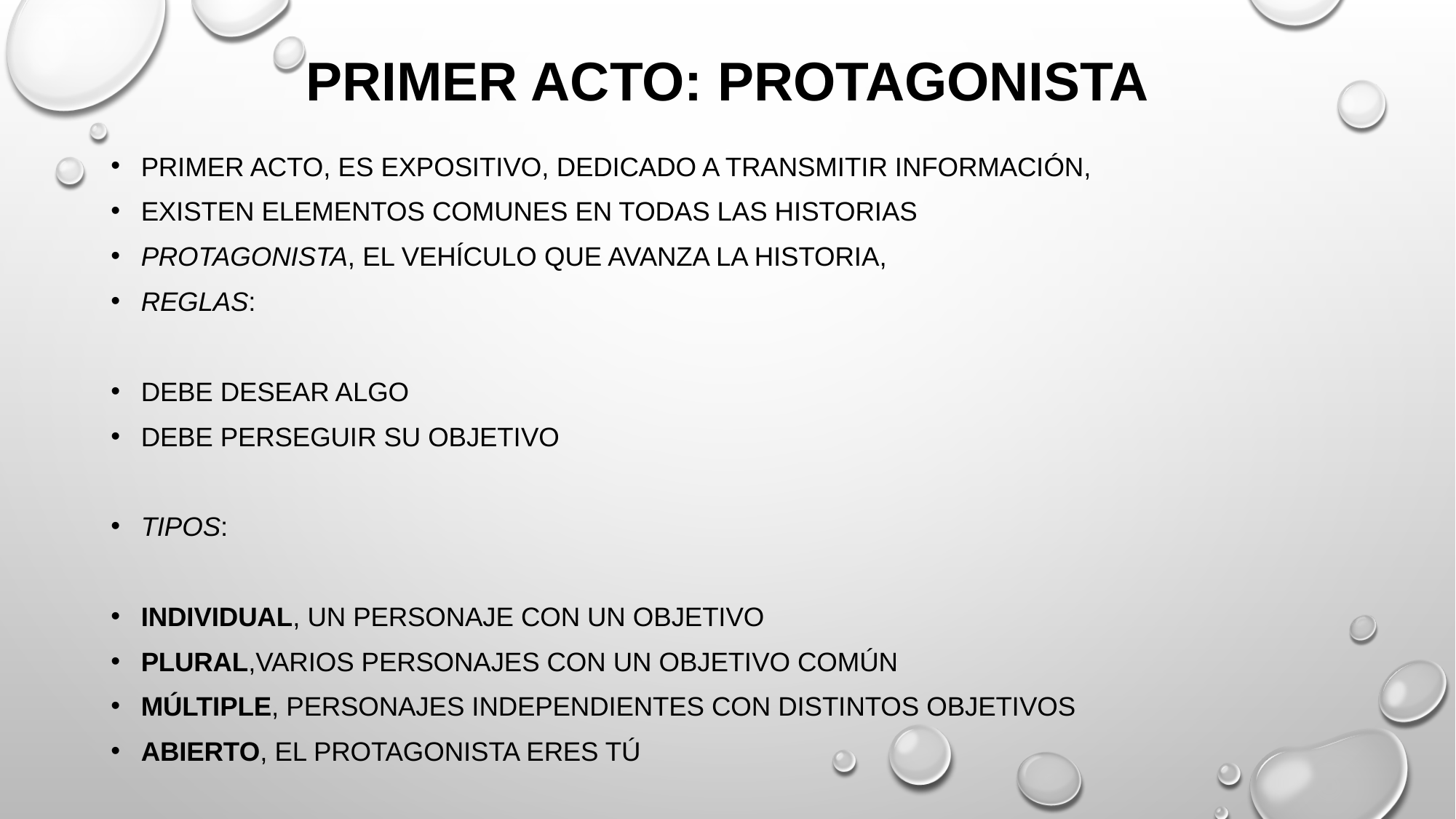

# Primer acto: protagonista
Primer acto, es expositivo, dedicado a transmitir información,
Existen elementos comunes en todas las historias
Protagonista, el vehículo que avanza la historia,
Reglas:

Debe desear algo
Debe perseguir su objetivo

Tipos:

Individual, un personaje con un objetivo
Plural,varios personajes con un objetivo común
Múltiple, personajes independientes con distintos objetivos
Abierto, el protagonista eres tú